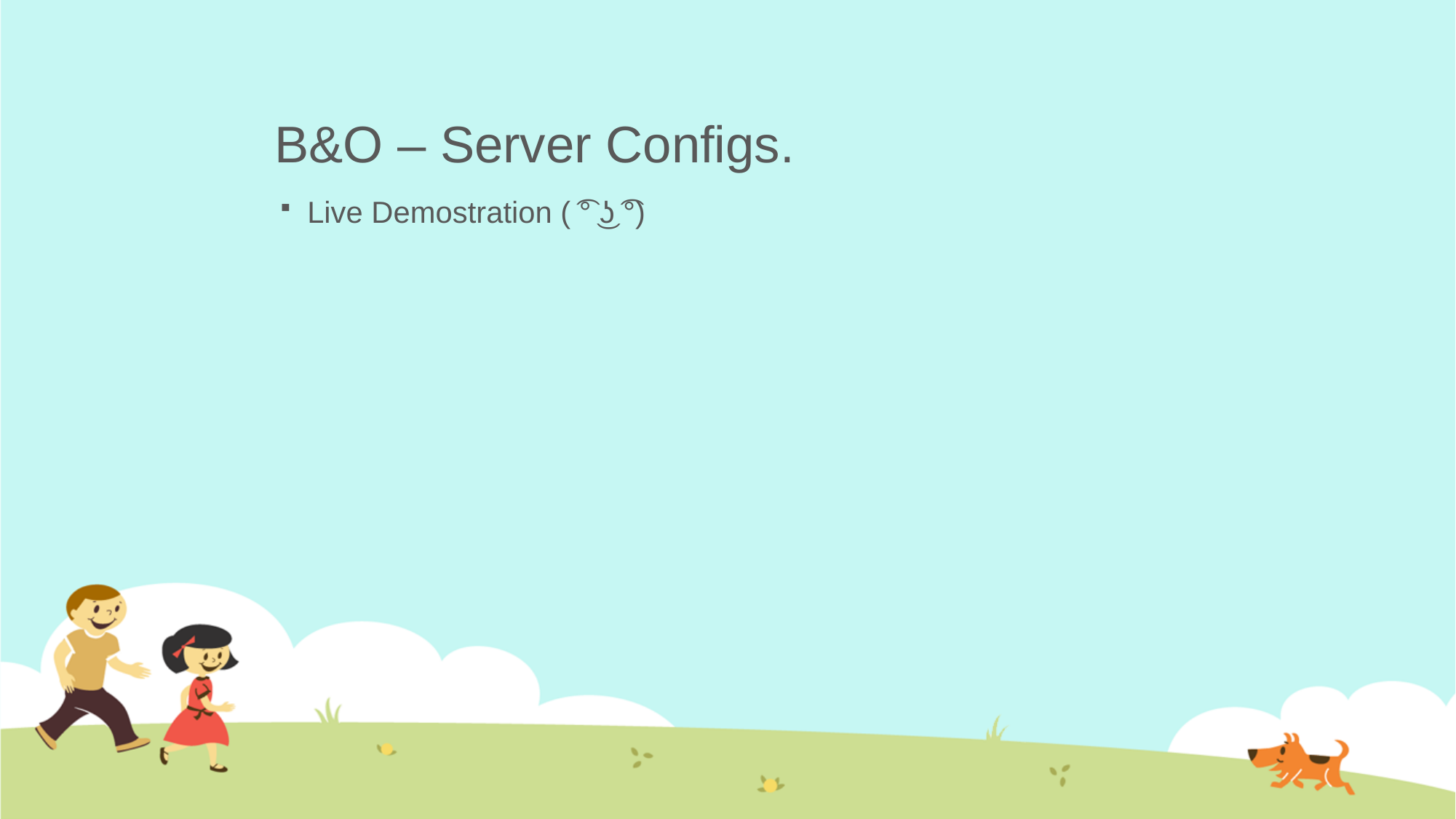

# B&O – Server Configs.
Live Demostration ( ͡° ͜ʖ ͡°)